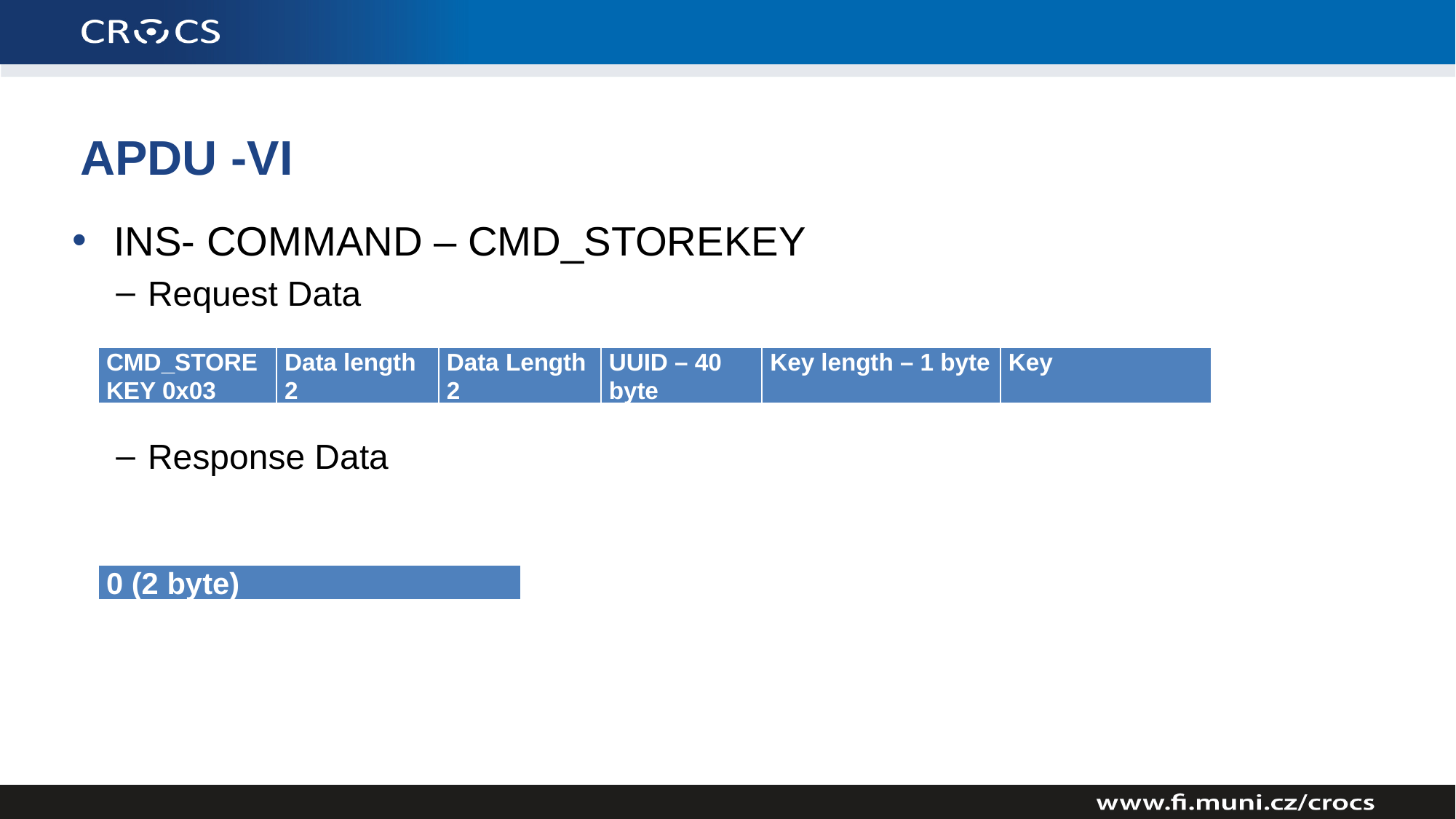

# APDU -VI
INS- COMMAND – CMD_STOREKEY
Request Data

Response Data

| CMD\_STOREKEY 0x03 | Data length 2 | Data Length 2 | UUID – 40 byte | Key length – 1 byte | Key |
| --- | --- | --- | --- | --- | --- |
| 0 (2 byte) |
| --- |